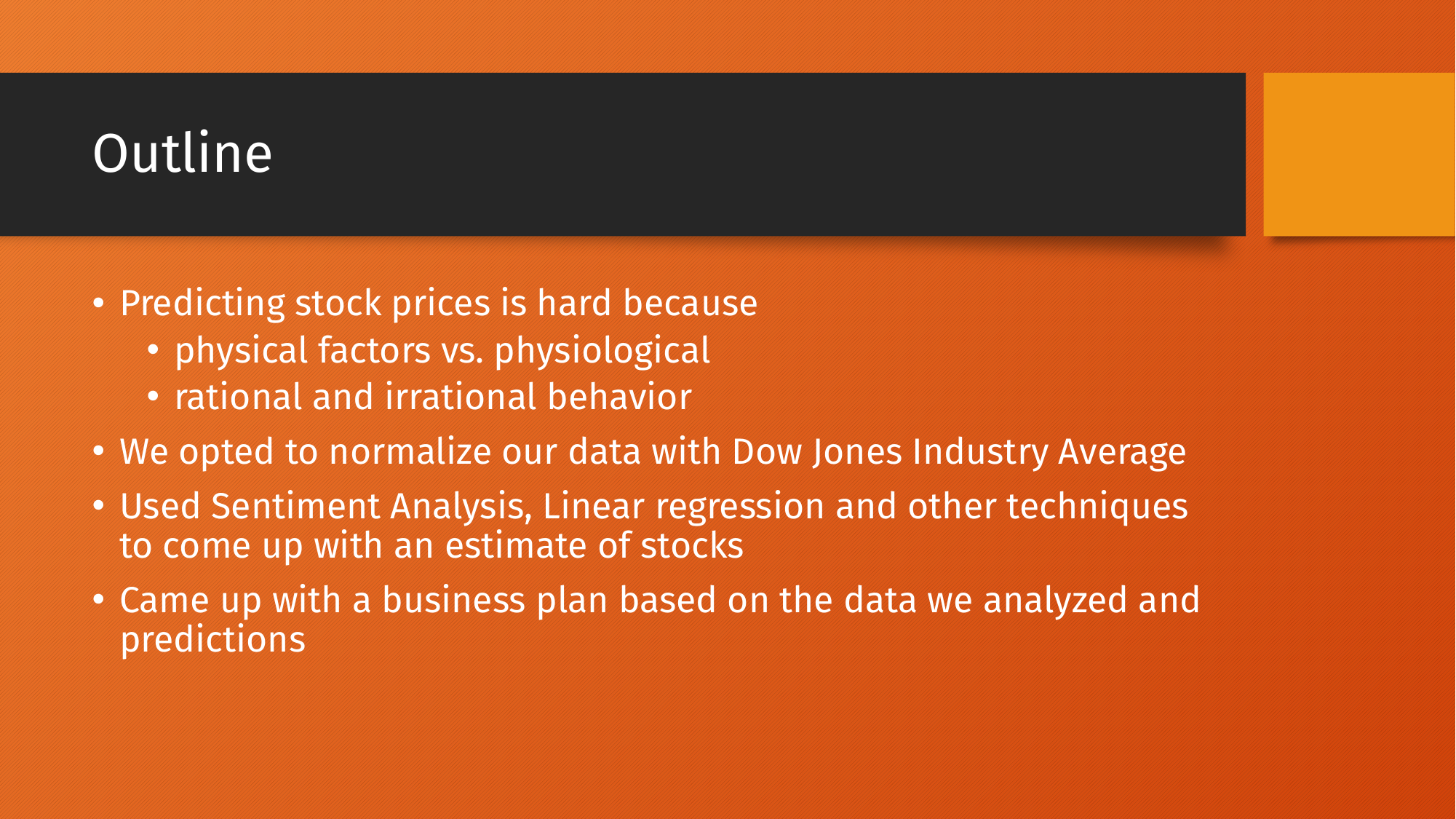

# Outline
Predicting stock prices is hard because
physical factors vs. physiological
rational and irrational behavior
We opted to normalize our data with Dow Jones Industry Average
Used Sentiment Analysis, Linear regression and other techniques to come up with an estimate of stocks
Came up with a business plan based on the data we analyzed and predictions